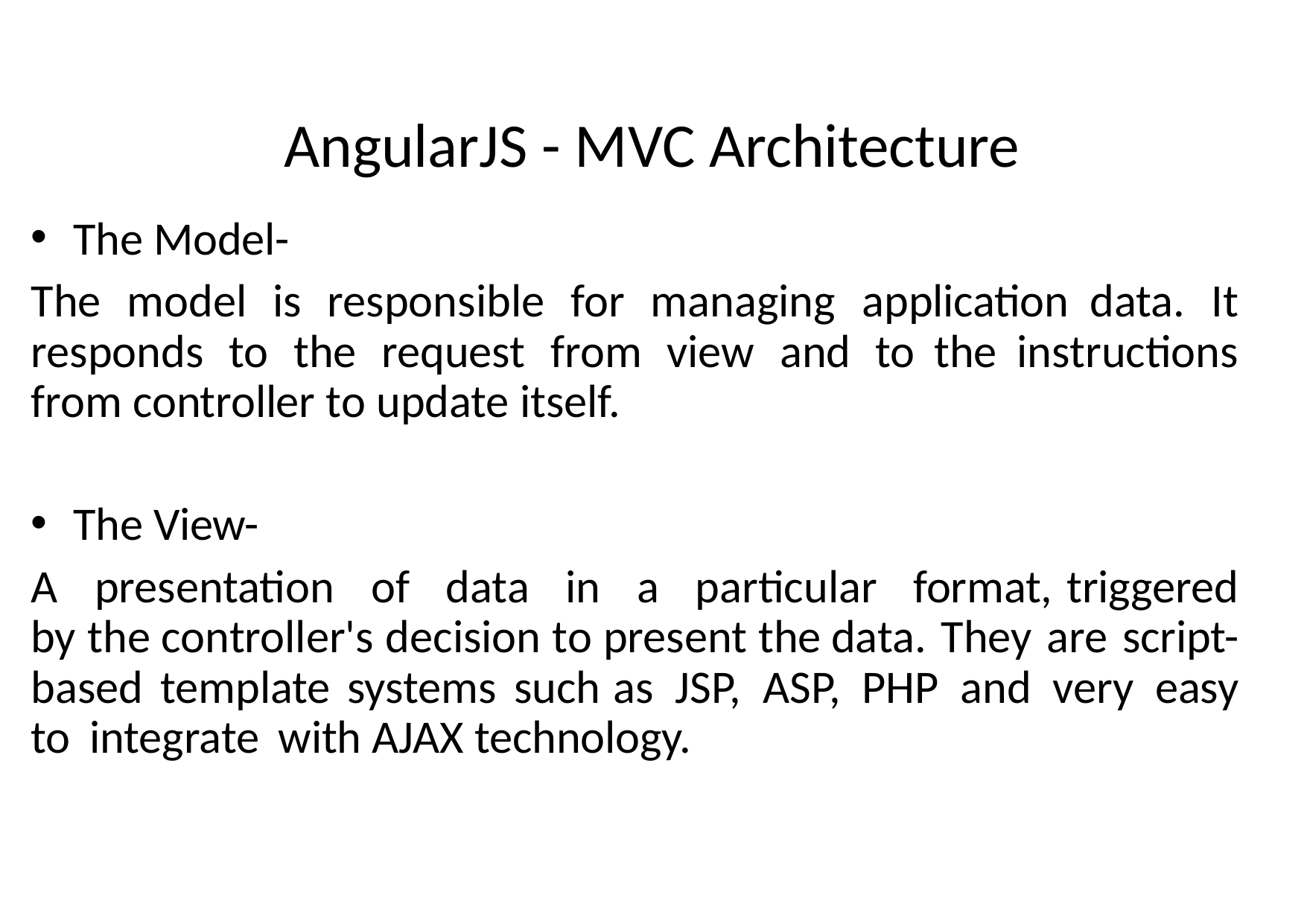

# AngularJS - MVC Architecture
The Model-
The model is responsible for managing application data. It responds to the request from view and to the instructions from controller to update itself.

The View-
A  presentation  of  data  in  a  particular  format, triggered by the controller's decision to present the data. They are script-based template systems such as JSP, ASP, PHP and very easy to integrate with AJAX technology.